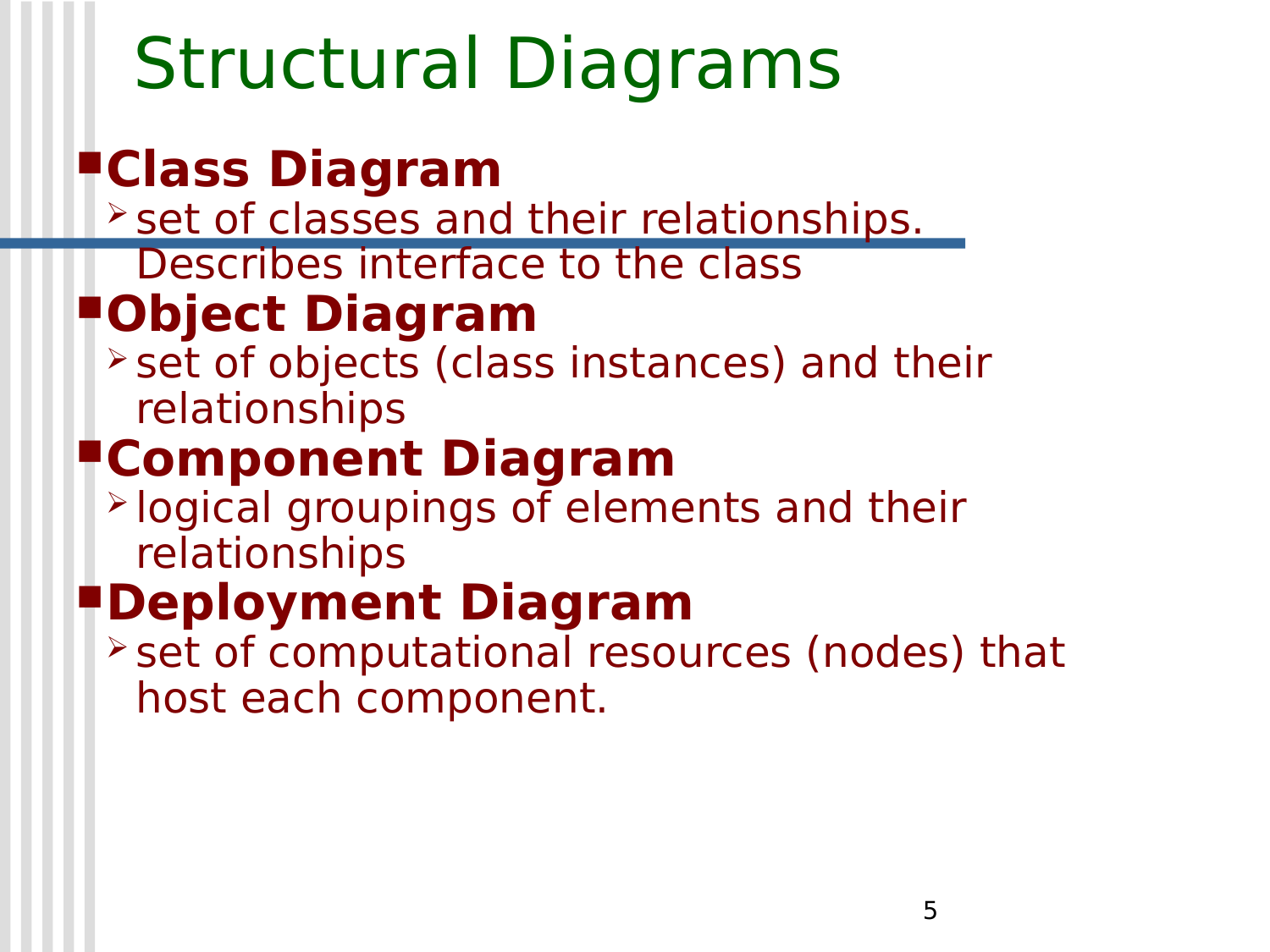

Structural Diagrams
Class Diagram
set of classes and their relationships.  Describes interface to the class
Object Diagram
set of objects (class instances) and their relationships
Component Diagram
logical groupings of elements and their relationships
Deployment Diagram
set of computational resources (nodes) that host each component.
5